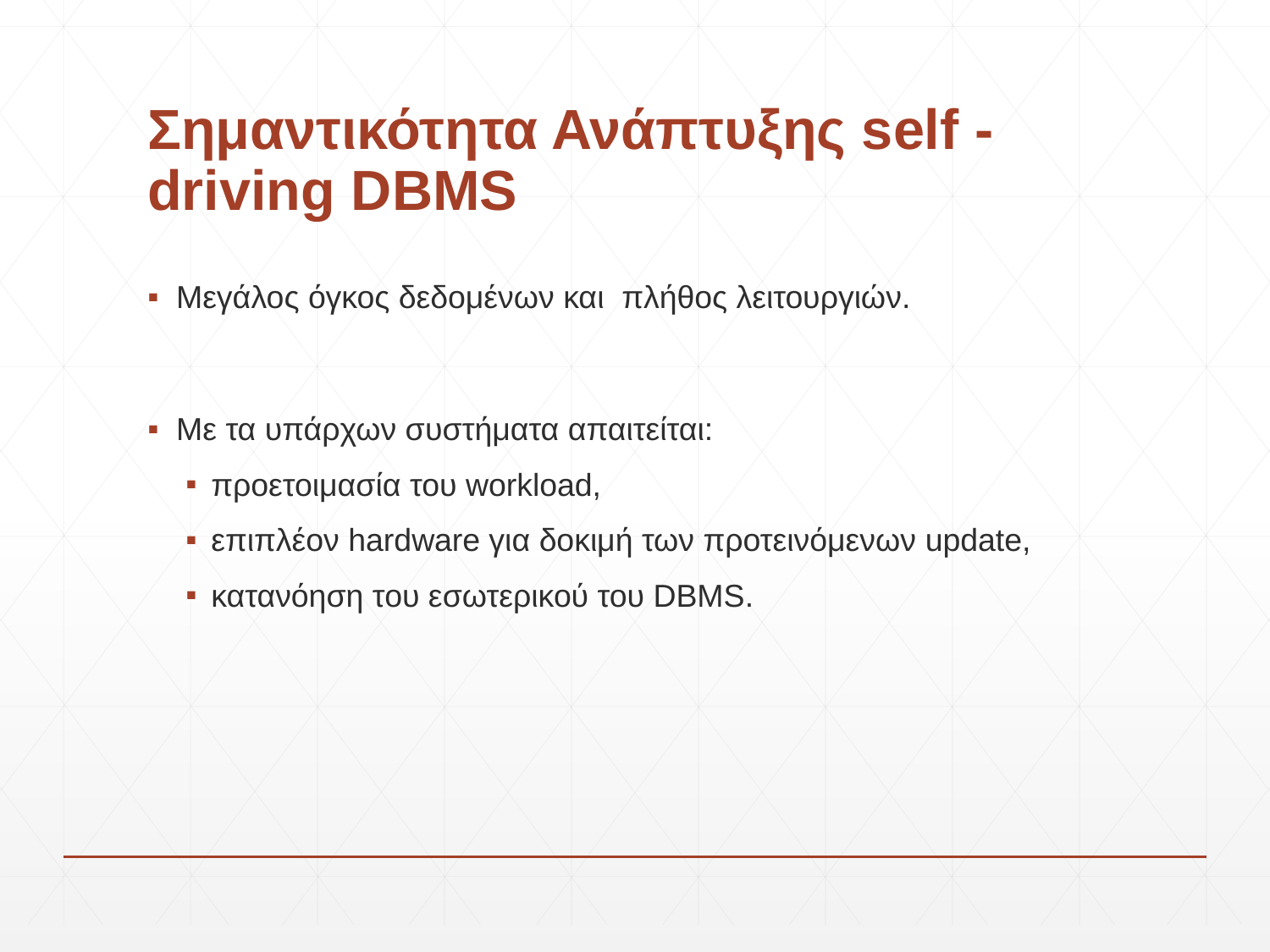

# Σημαντικότητα Ανάπτυξης self - driving DBMS
Μεγάλος όγκος δεδομένων και  πλήθος λειτουργιών.

Με τα υπάρχων συστήματα απαιτείται:
προετοιμασία του workload,
επιπλέον hardware για δοκιμή των προτεινόμενων update,
κατανόηση του εσωτερικού του DBMS.